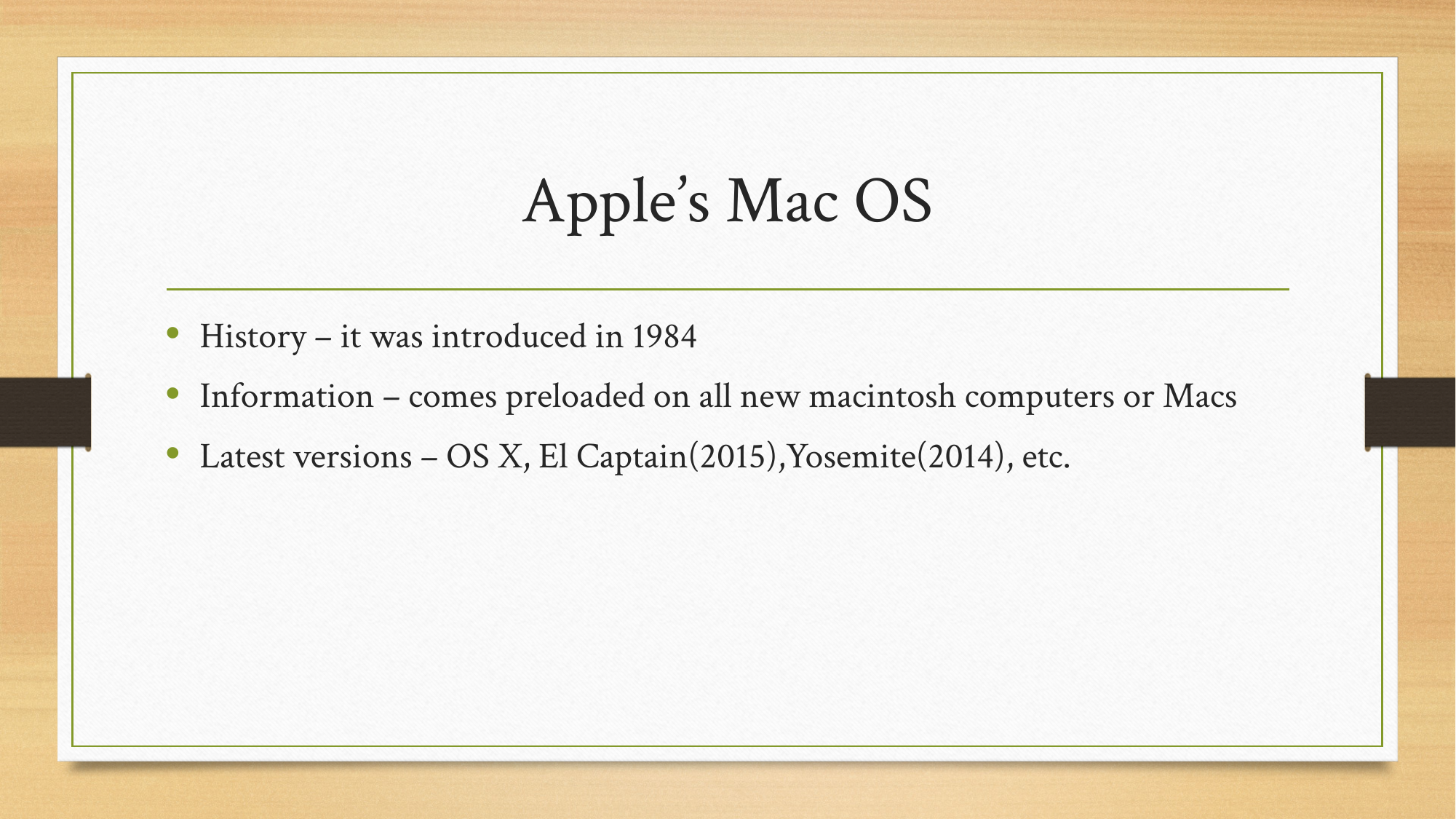

# Apple’s Mac OS
History – it was introduced in 1984
Information – comes preloaded on all new macintosh computers or Macs
Latest versions – OS X, El Captain(2015),Yosemite(2014), etc.